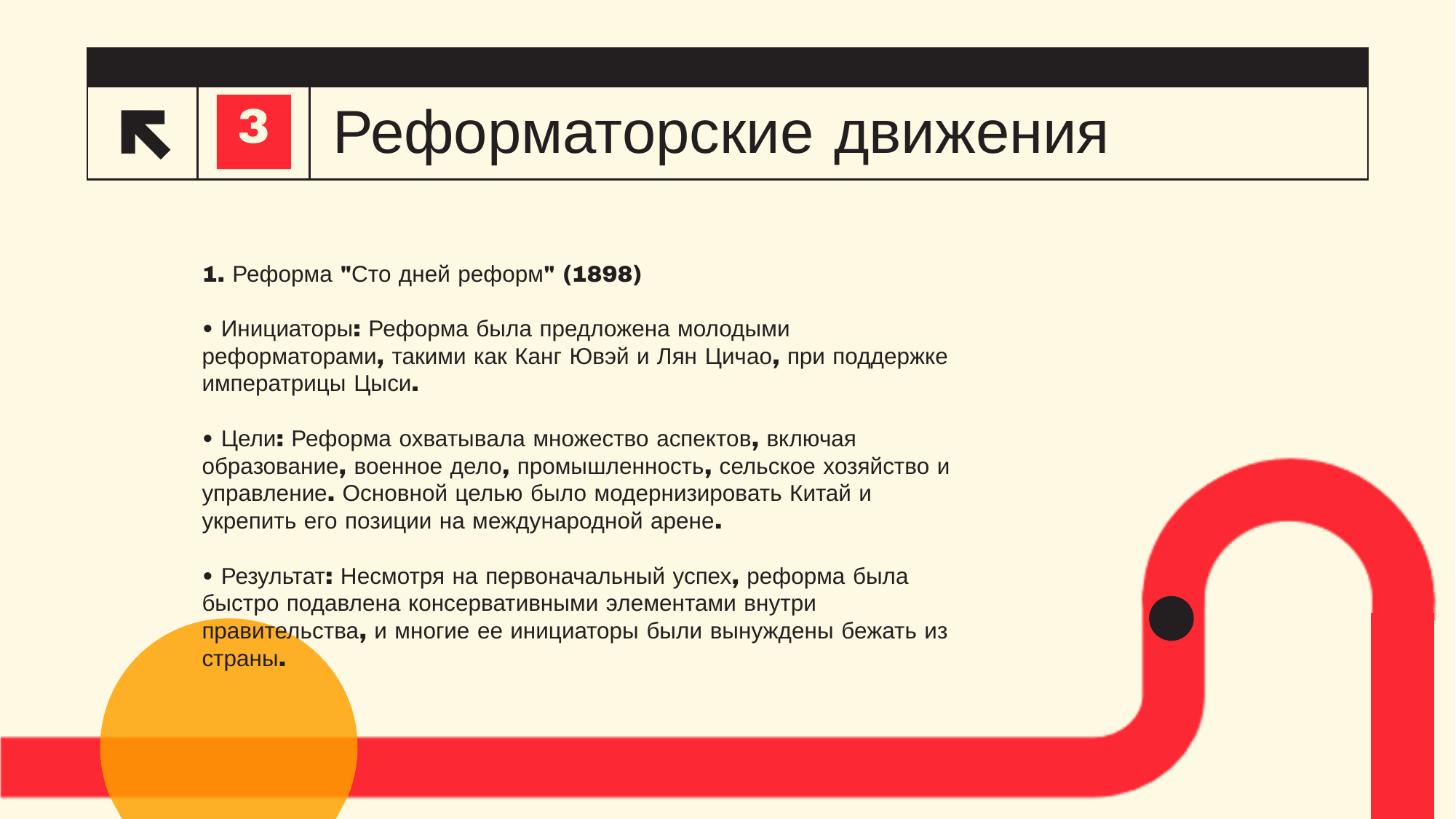

# Реформаторские движения
3
1. Реформа "Сто дней реформ" (1898)

• Инициаторы: Реформа была предложена молодыми реформаторами, такими как Канг Ювэй и Лян Цичао, при поддержке императрицы Цыси.

• Цели: Реформа охватывала множество аспектов, включая образование, военное дело, промышленность, сельское хозяйство и управление. Основной целью было модернизировать Китай и укрепить его позиции на международной арене.

• Результат: Несмотря на первоначальный успех, реформа была быстро подавлена консервативными элементами внутри правительства, и многие ее инициаторы были вынуждены бежать из страны.